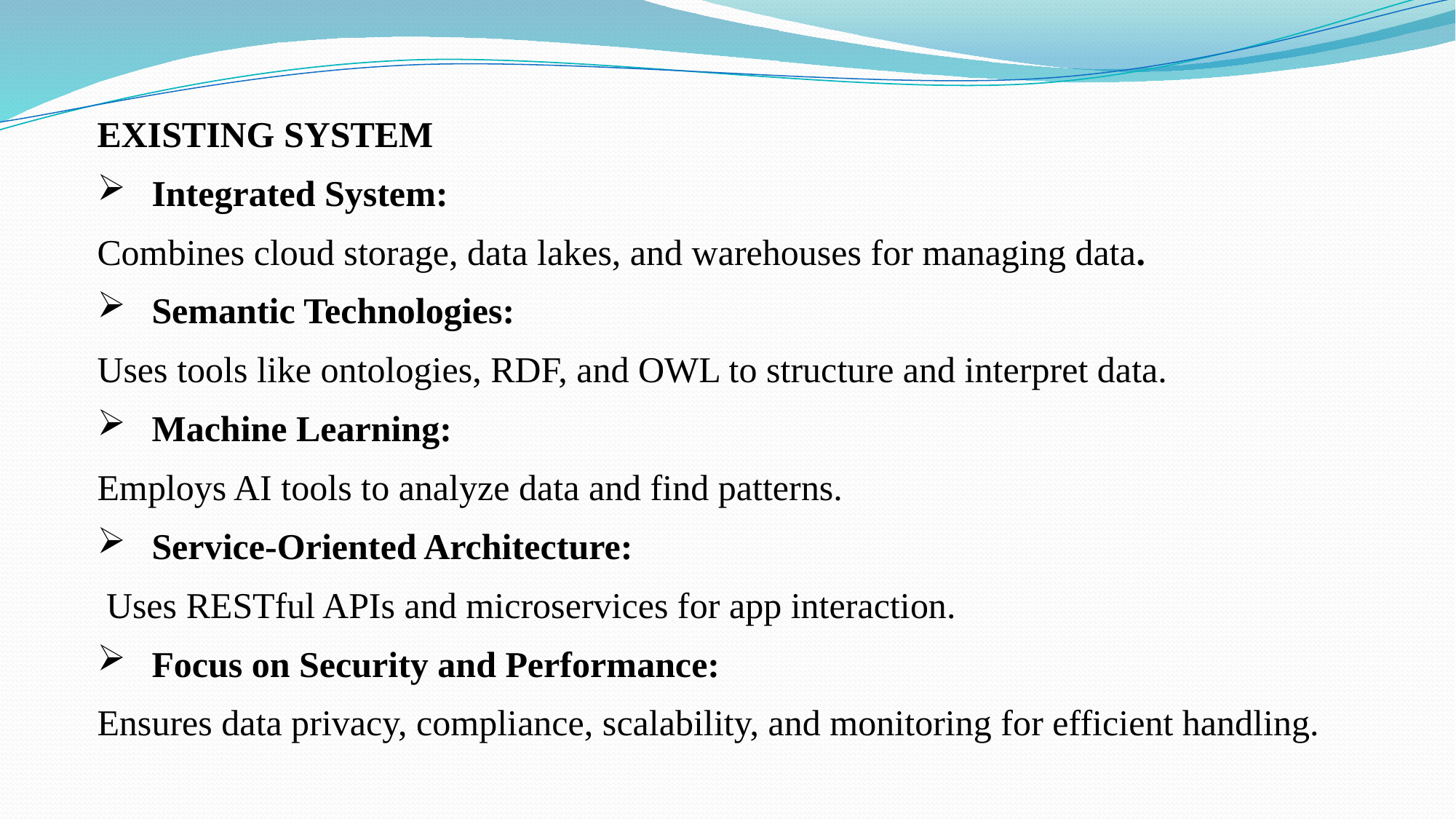

EXISTING SYSTEM
Integrated System:
Combines cloud storage, data lakes, and warehouses for managing data.
Semantic Technologies:
Uses tools like ontologies, RDF, and OWL to structure and interpret data.
Machine Learning:
Employs AI tools to analyze data and find patterns.
Service-Oriented Architecture:
 Uses RESTful APIs and microservices for app interaction.
Focus on Security and Performance:
Ensures data privacy, compliance, scalability, and monitoring for efficient handling.